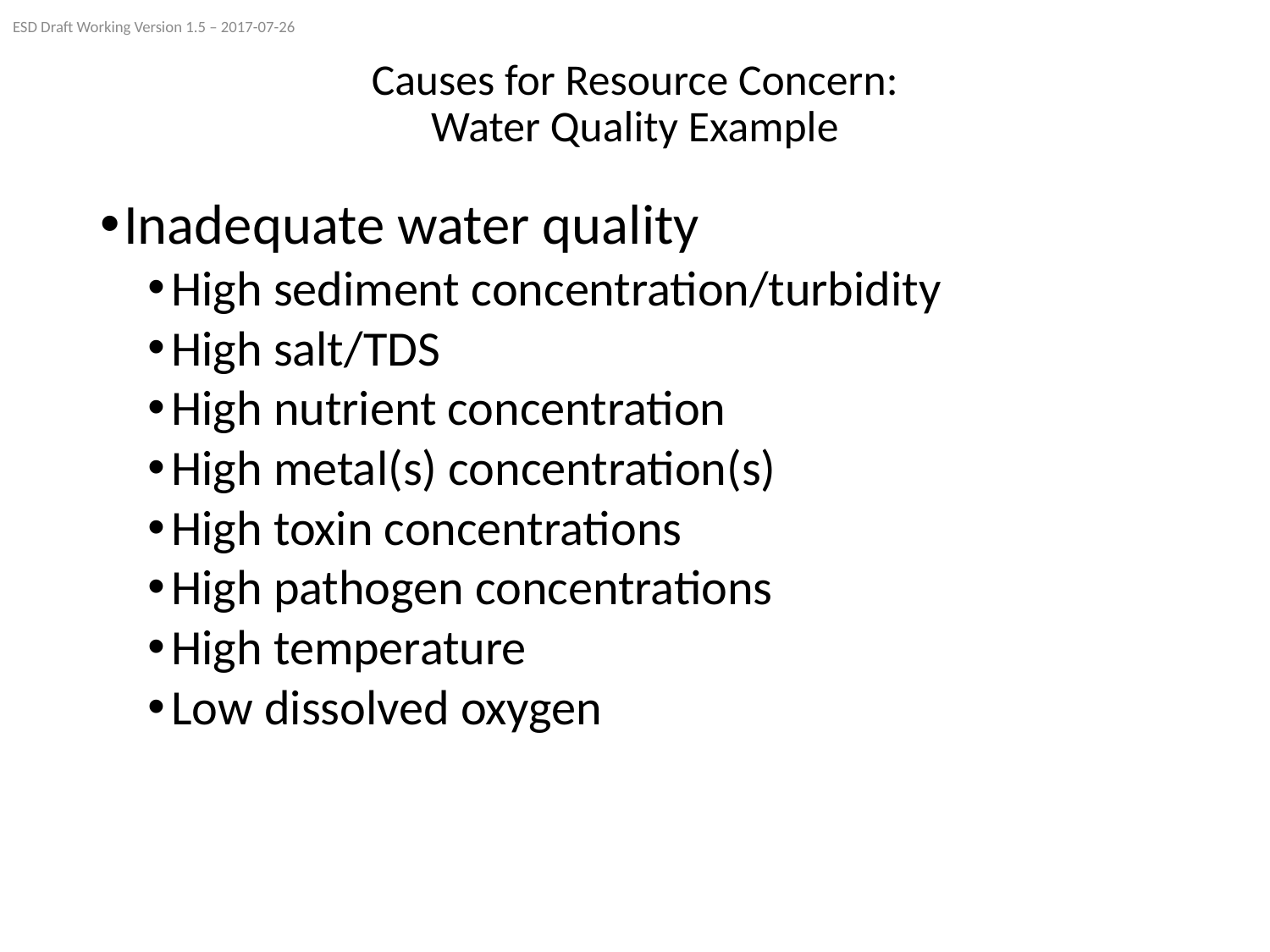

ESD Draft Working Version 1.5 – 2017-07-26
# Causes for Resource Concern: Water Quality Example
Inadequate water quality
High sediment concentration/turbidity
High salt/TDS
High nutrient concentration
High metal(s) concentration(s)
High toxin concentrations
High pathogen concentrations
High temperature
Low dissolved oxygen